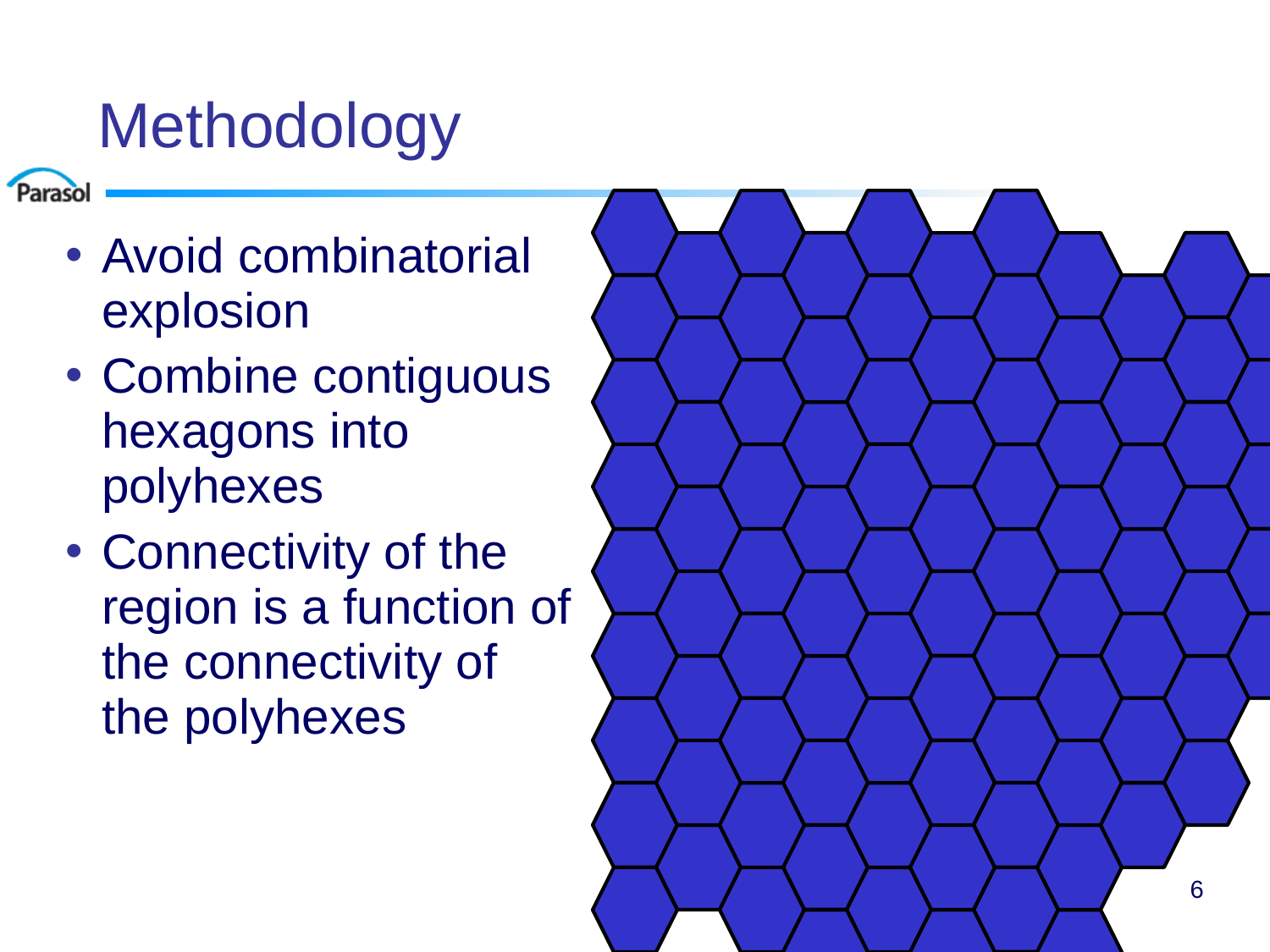

# Methodology

Avoid combinatorial explosion
Combine contiguous hexagons into polyhexes
Connectivity of the region is a function of the connectivity of the polyhexes

6